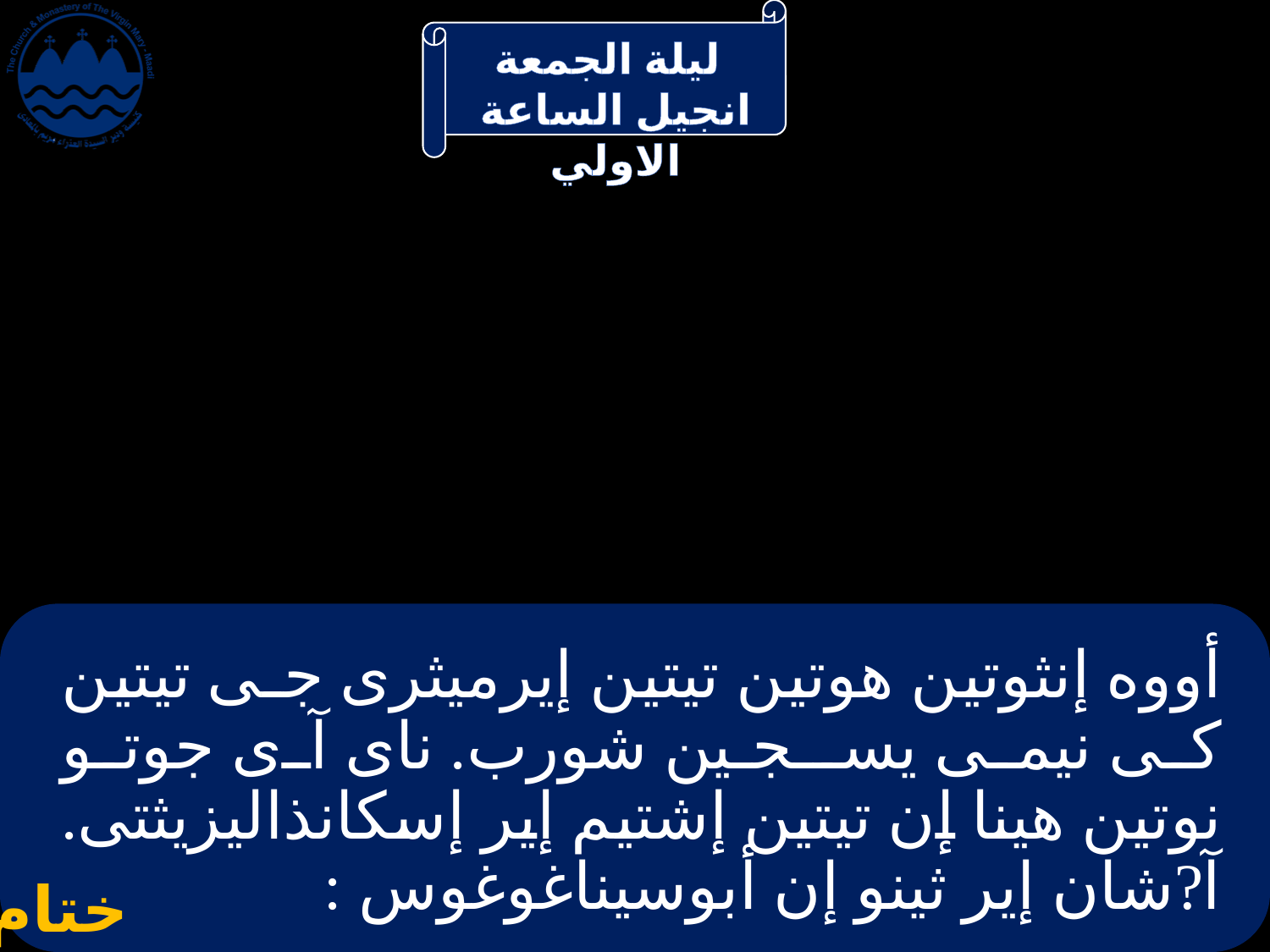

# أووه إنثوتين هوتين تيتين إيرميثرى جـى تيتين كى نيمى يسـجـين شورب. ناى آى جوتو نوتين هينا إن تيتين إشتيم إير إسكانذاليزيثتى. آ?شان إير ثينو إن أبوسيناغوغوس :
ختام